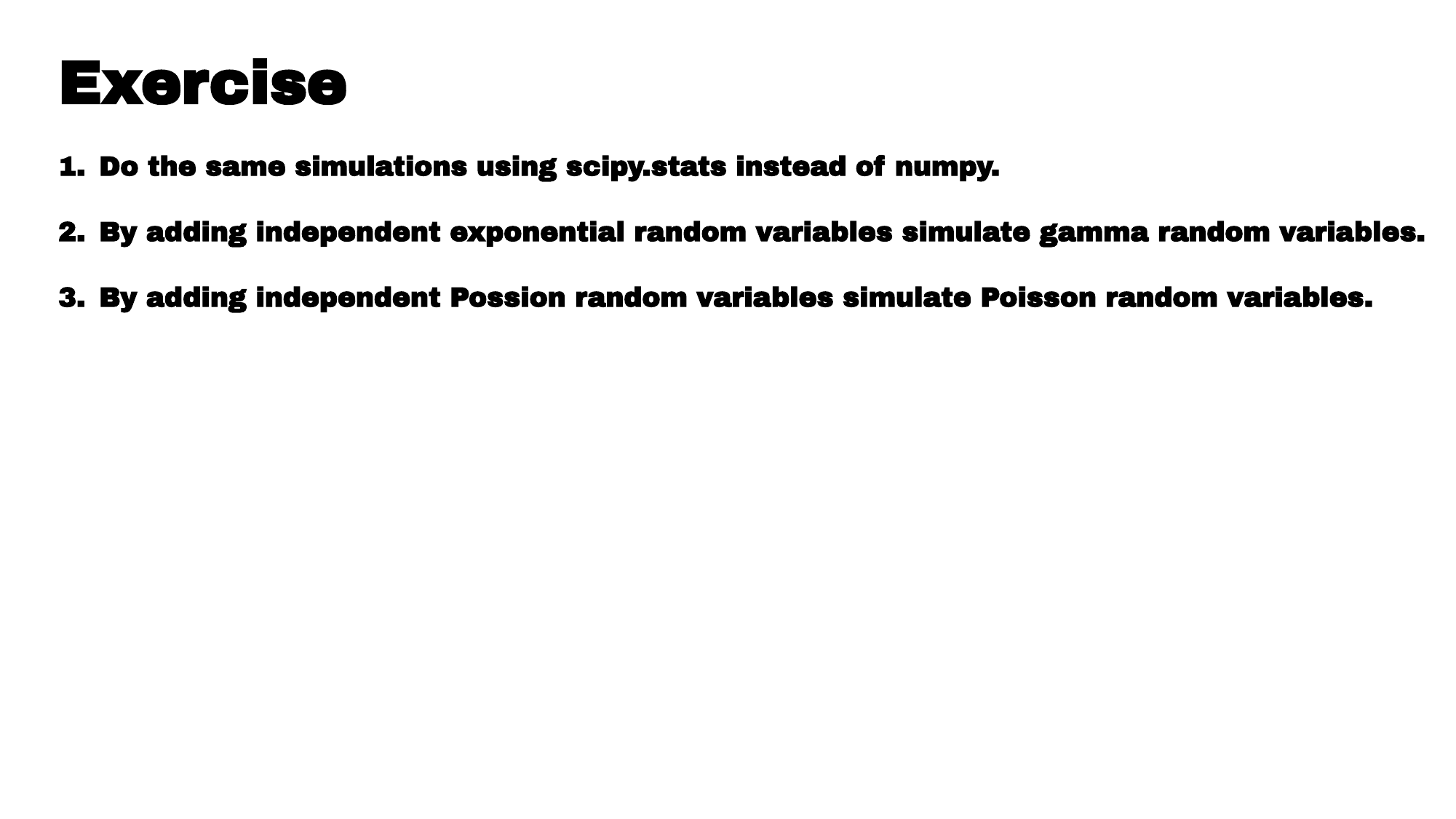

Exercise

Do the same simulations using scipy.stats instead of numpy.

By adding independent exponential random variables simulate gamma random variables.

By adding independent Possion random variables simulate Poisson random variables.